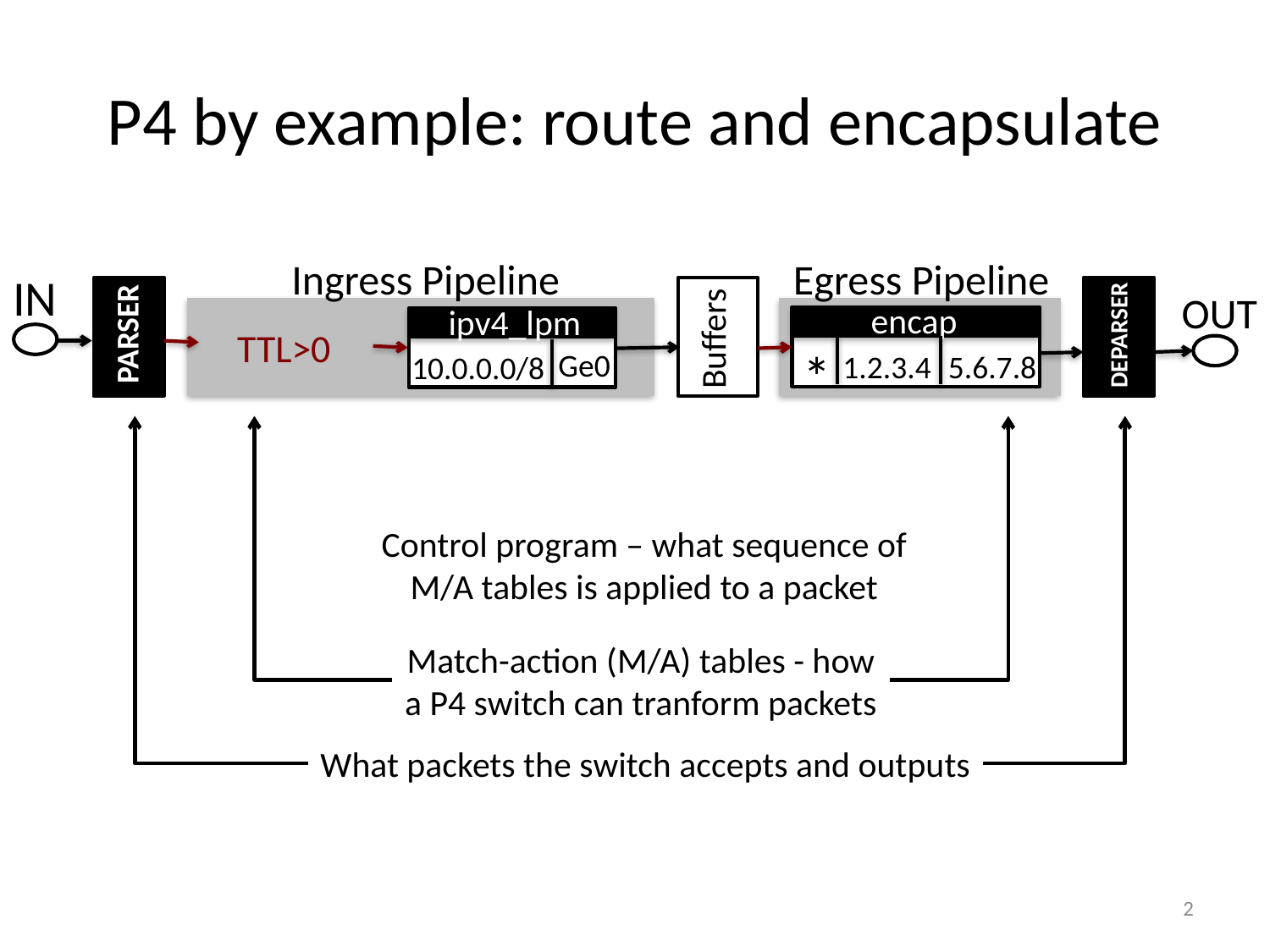

# P4 by example: route and encapsulate

Ingress Pipeline
Egress Pipeline
IN

Buffers
OUT

encap

*
1.2.3.4
ipv4_lpm

Ge0
10.0.0.0/8

PARSER
TTL>0
DEPARSER
5.6.7.8
Control program – what sequence of
M/A tables is applied to a packet
Match-action (M/A) tables - how
a P4 switch can tranform packets
What packets the switch accepts and outputs
2